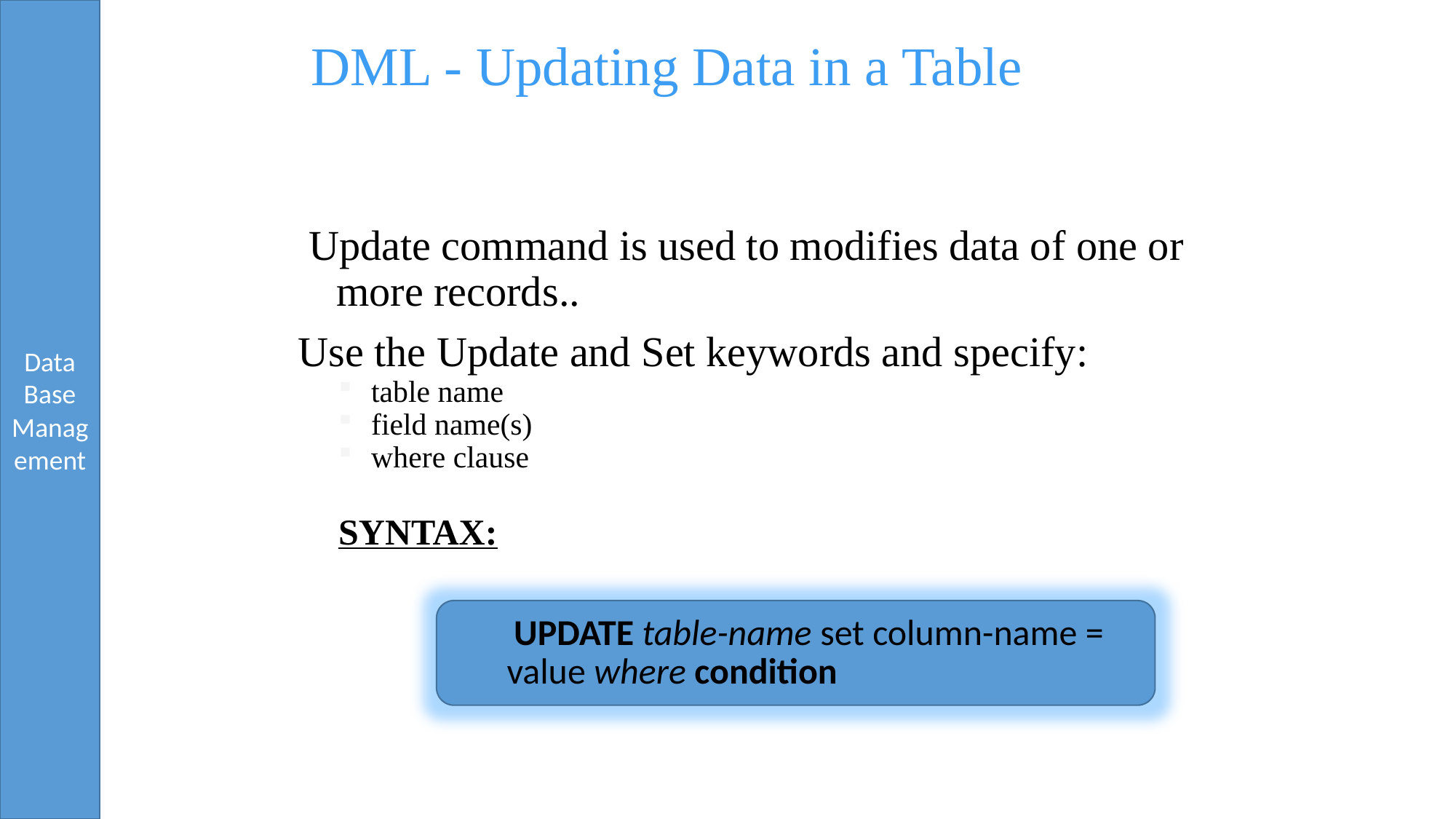

# DML - Updating Data in a Table

 Update command is used to modifies data of one or more records..
Use the Update and Set keywords and specify:
table name
field name(s)
where clause

SYNTAX:

 UPDATE table-name set column-name = value where condition